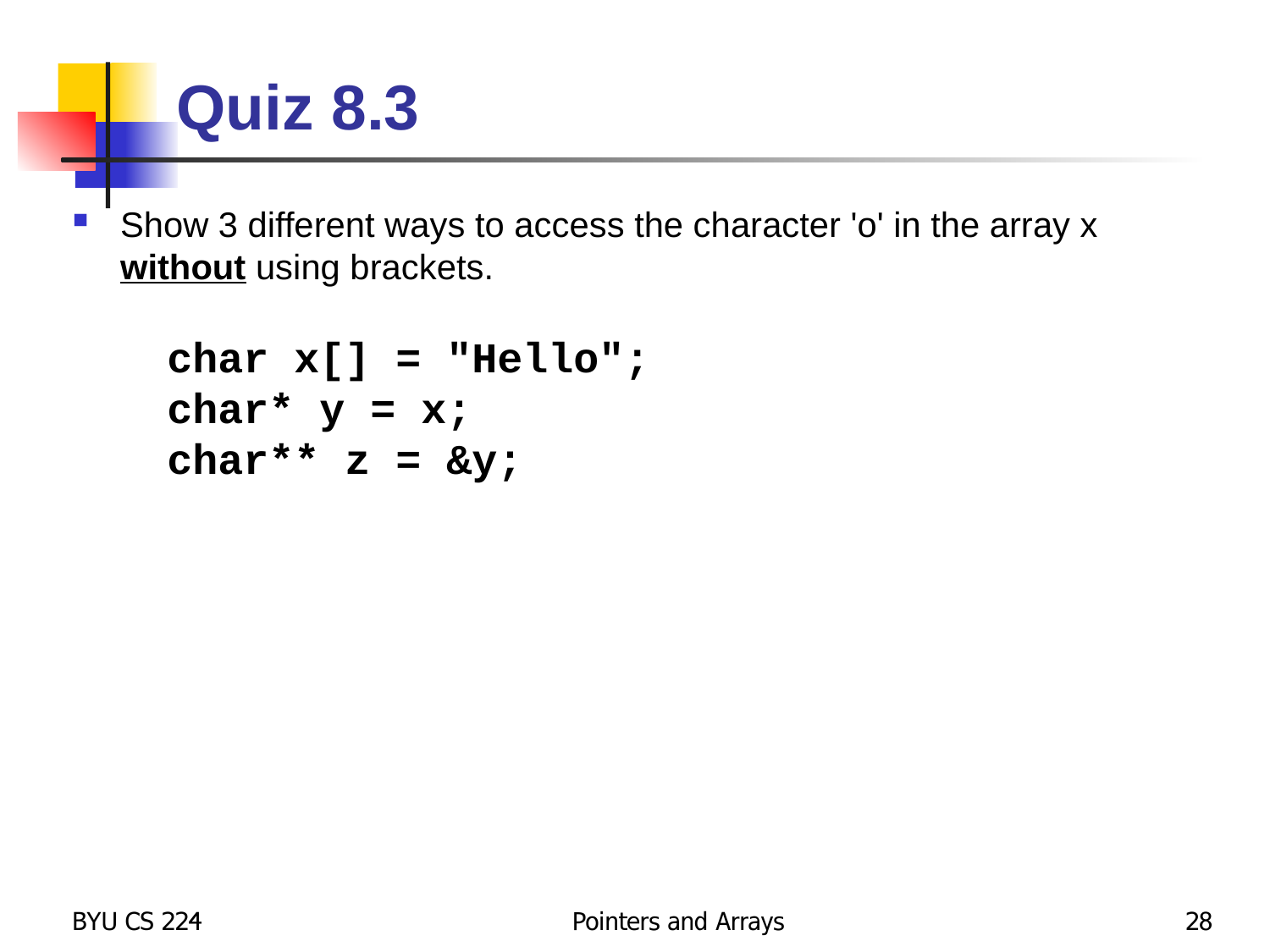

# Quiz 8.3
Show 3 different ways to access the character 'o' in the array x without using brackets.
char x[] = "Hello";
char* y = x;
char** z = &y;
BYU CS 224
Pointers and Arrays
28